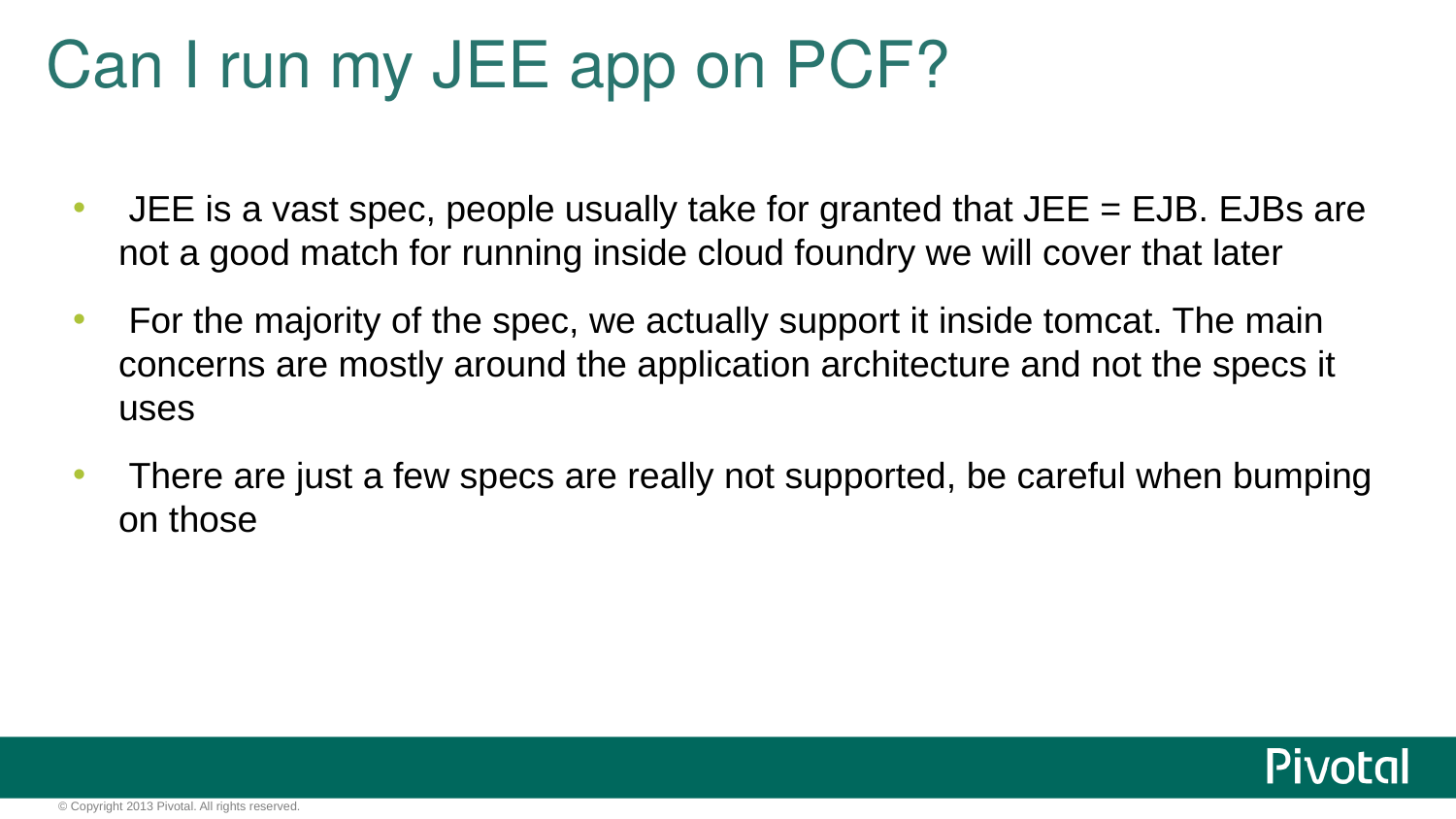

Can I run my JEE app on PCF?
 JEE is a vast spec, people usually take for granted that JEE = EJB. EJBs are not a good match for running inside cloud foundry we will cover that later
 For the majority of the spec, we actually support it inside tomcat. The main concerns are mostly around the application architecture and not the specs it uses
 There are just a few specs are really not supported, be careful when bumping on those